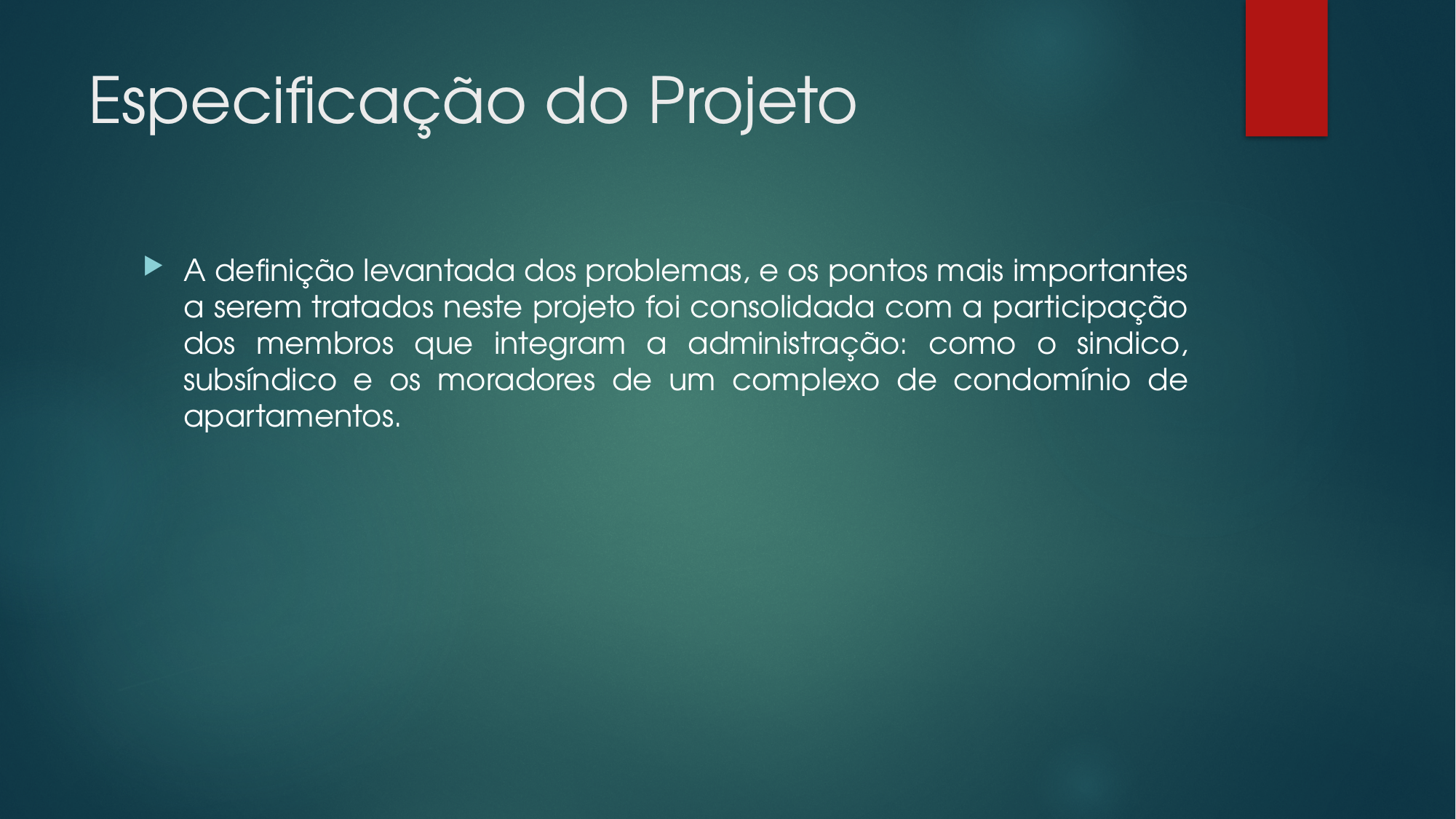

# Especificação do Projeto
A definição levantada dos problemas, e os pontos mais importantes a serem tratados neste projeto foi consolidada com a participação dos membros que integram a administração: como o sindico, subsíndico e os moradores de um complexo de condomínio de apartamentos.